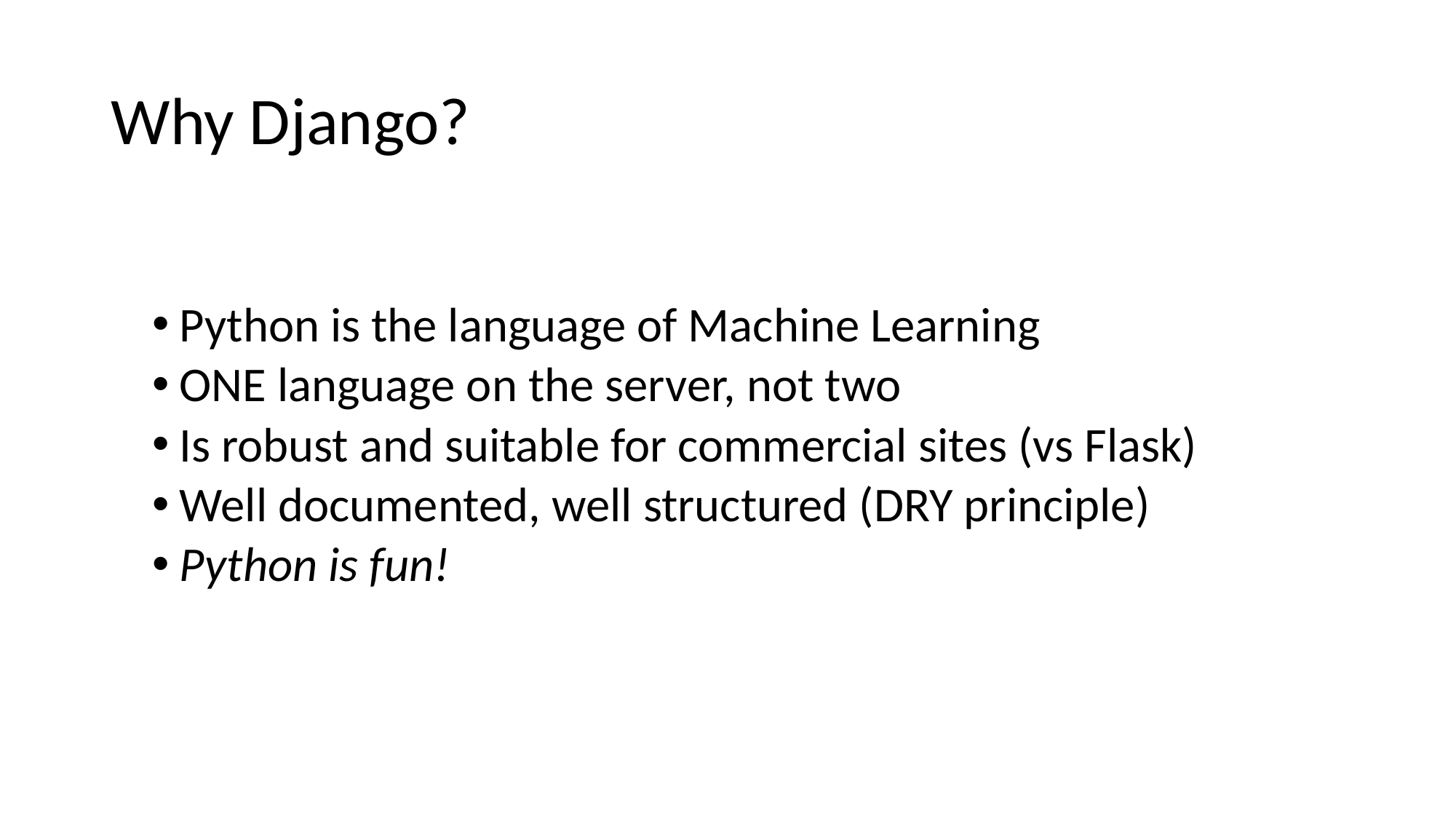

# Why Django?
Python is the language of Machine Learning
ONE language on the server, not two
Is robust and suitable for commercial sites (vs Flask)
Well documented, well structured (DRY principle)
Python is fun!